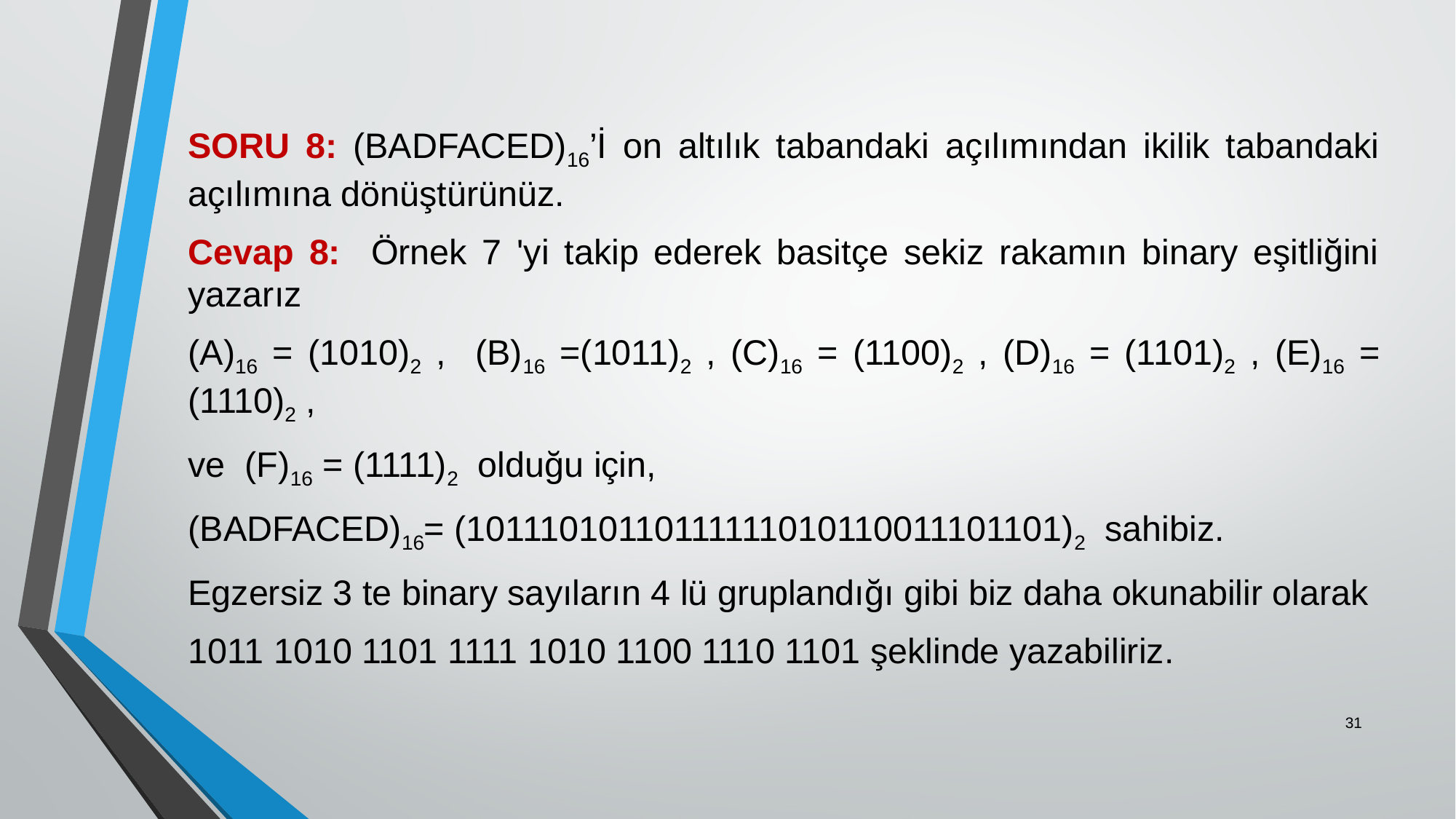

Soru 8: (BADFACED)16’i on altılık tabandaki açılımından ikilik tabandaki açılımına dönüştürünüz.
Cevap 8:  Örnek 7 'yi takip ederek basitçe sekiz rakamın binary eşitliğini yazarız
(A)16 = (1010)2 ,  (B)16 =(1011)2 , (C)16 = (1100)2 , (D)16 = (1101)2 , (E)16 = (1110)2 ,
ve  (F)16 = (1111)2  olduğu için,
(BADFACED)16= (10111010110111111010110011101101)2  sahibiz.
Egzersiz 3 te binary sayıların 4 lü gruplandığı gibi biz daha okunabilir olarak
1011 1010 1101 1111 1010 1100 1110 1101 şeklinde yazabiliriz.

31